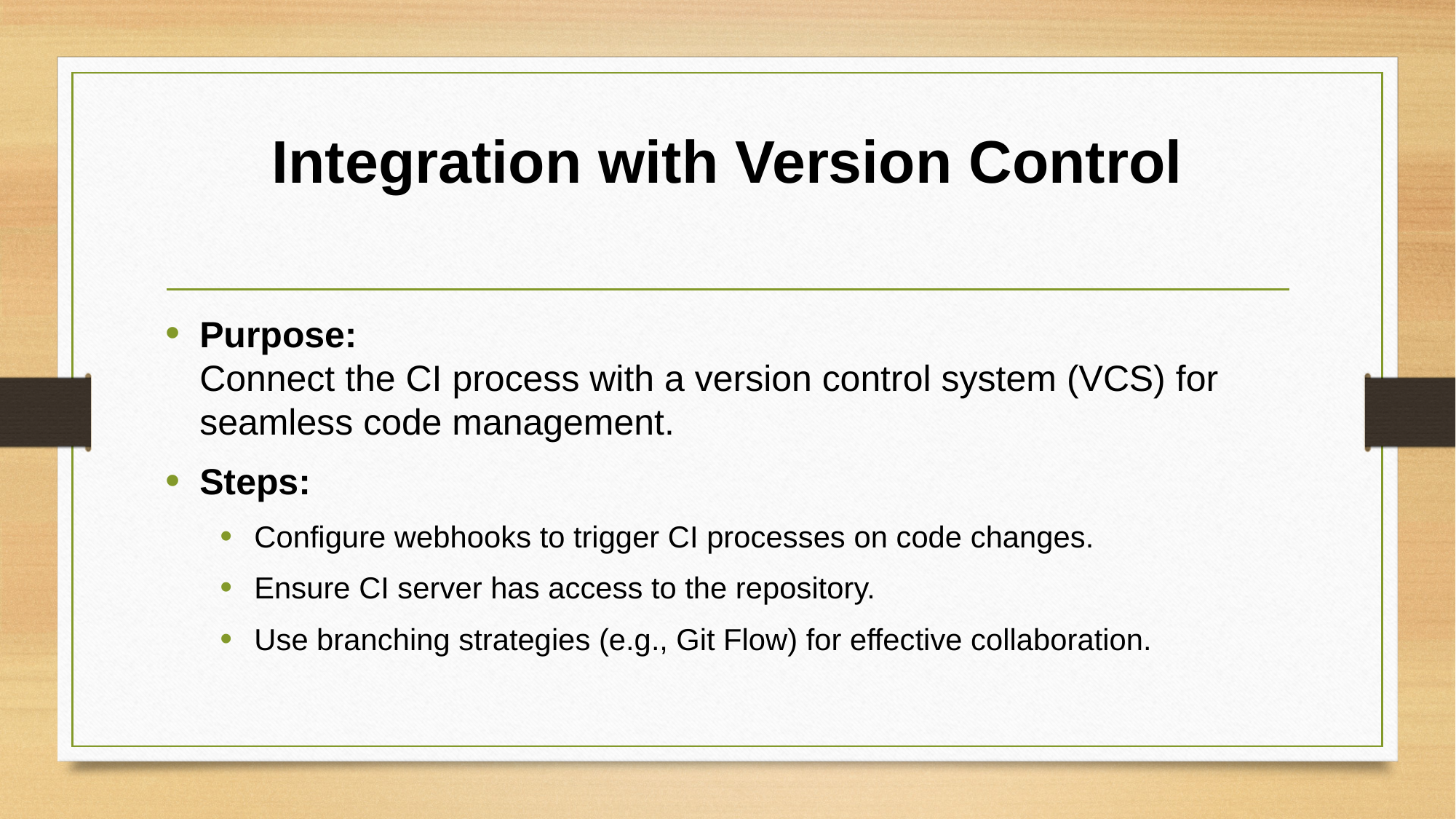

# Integration with Version Control
Purpose:
Connect the CI process with a version control system (VCS) for seamless code management.
Steps:
Configure webhooks to trigger CI processes on code changes.
Ensure CI server has access to the repository.
Use branching strategies (e.g., Git Flow) for effective collaboration.